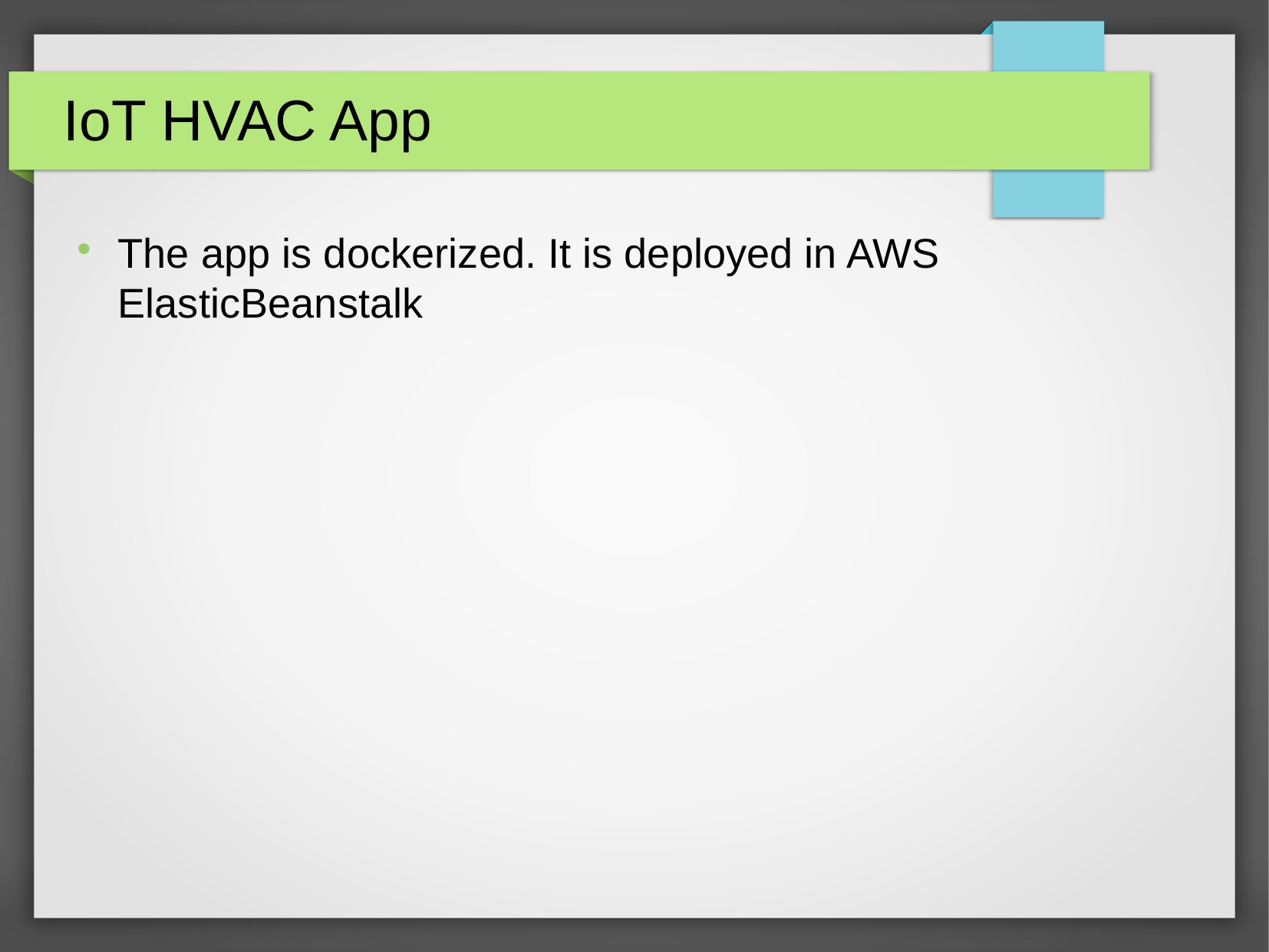

IoT HVAC App
The app is dockerized. It is deployed in AWS ElasticBeanstalk